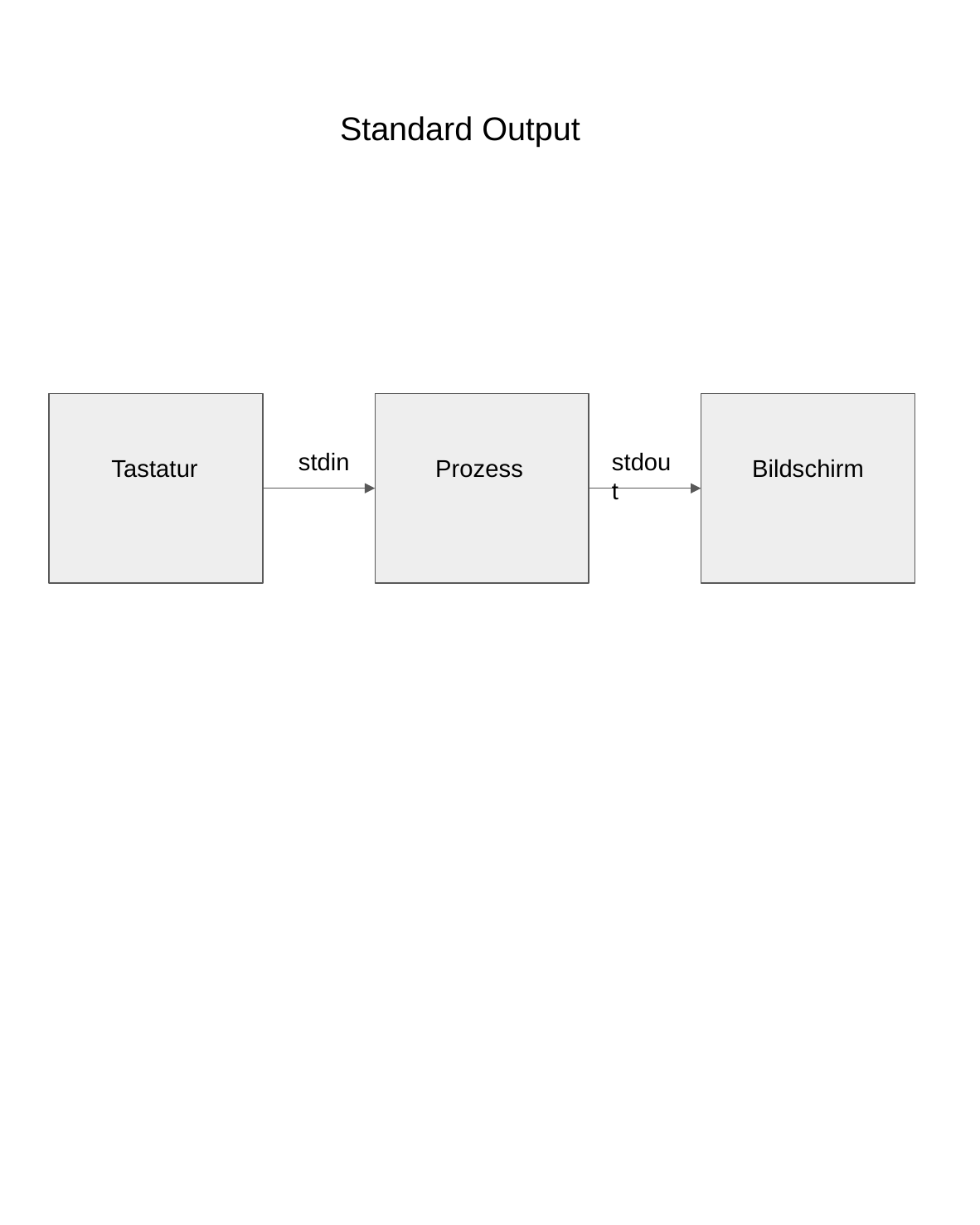

Standard Output

stdin
stdout
Bildschirm
Tastatur
Prozess